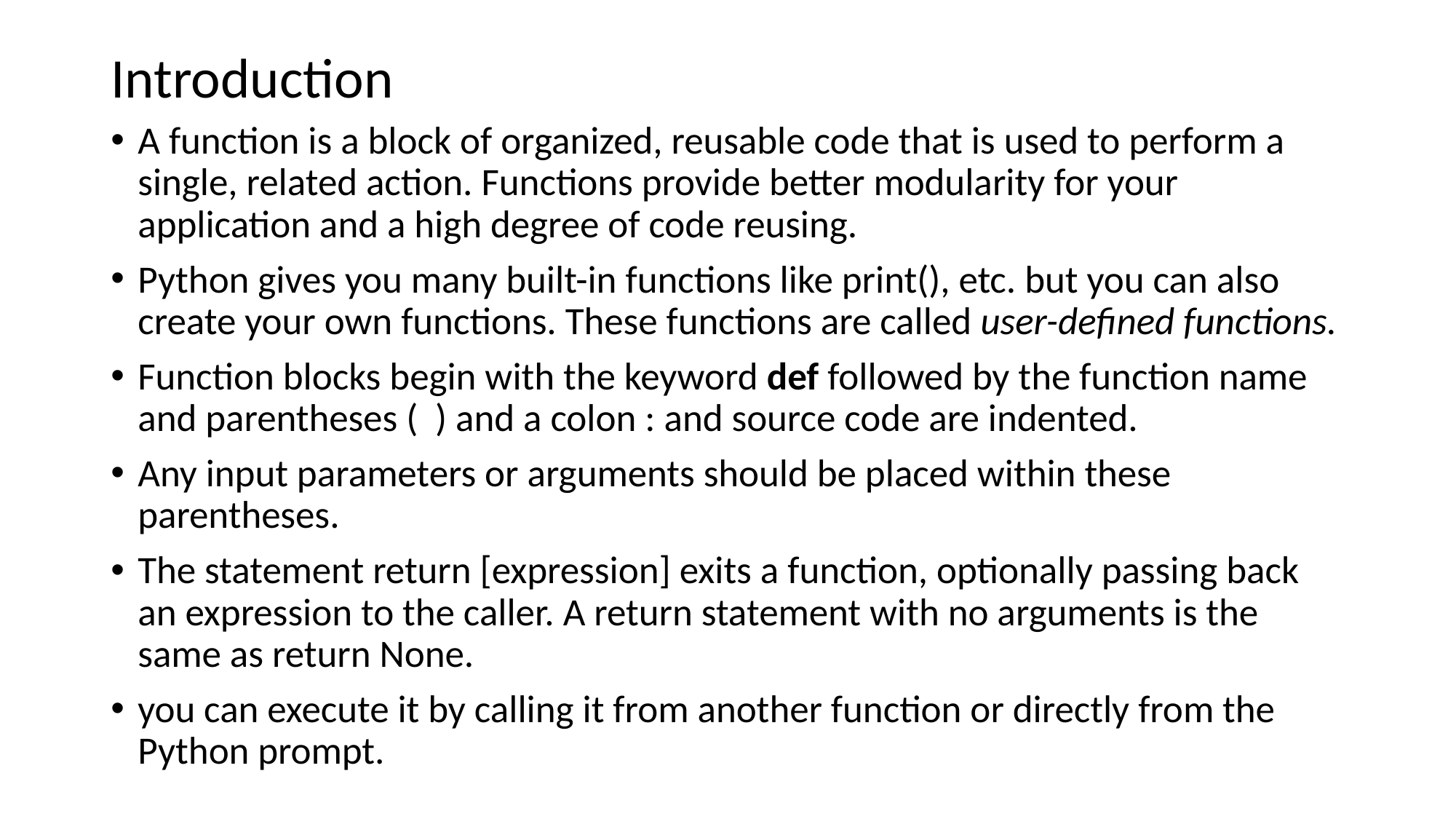

# Introduction
A function is a block of organized, reusable code that is used to perform a single, related action. Functions provide better modularity for your application and a high degree of code reusing.
Python gives you many built-in functions like print(), etc. but you can also create your own functions. These functions are called user-defined functions.
Function blocks begin with the keyword def followed by the function name and parentheses (  ) and a colon : and source code are indented.
Any input parameters or arguments should be placed within these parentheses.
The statement return [expression] exits a function, optionally passing back an expression to the caller. A return statement with no arguments is the same as return None.
you can execute it by calling it from another function or directly from the Python prompt.